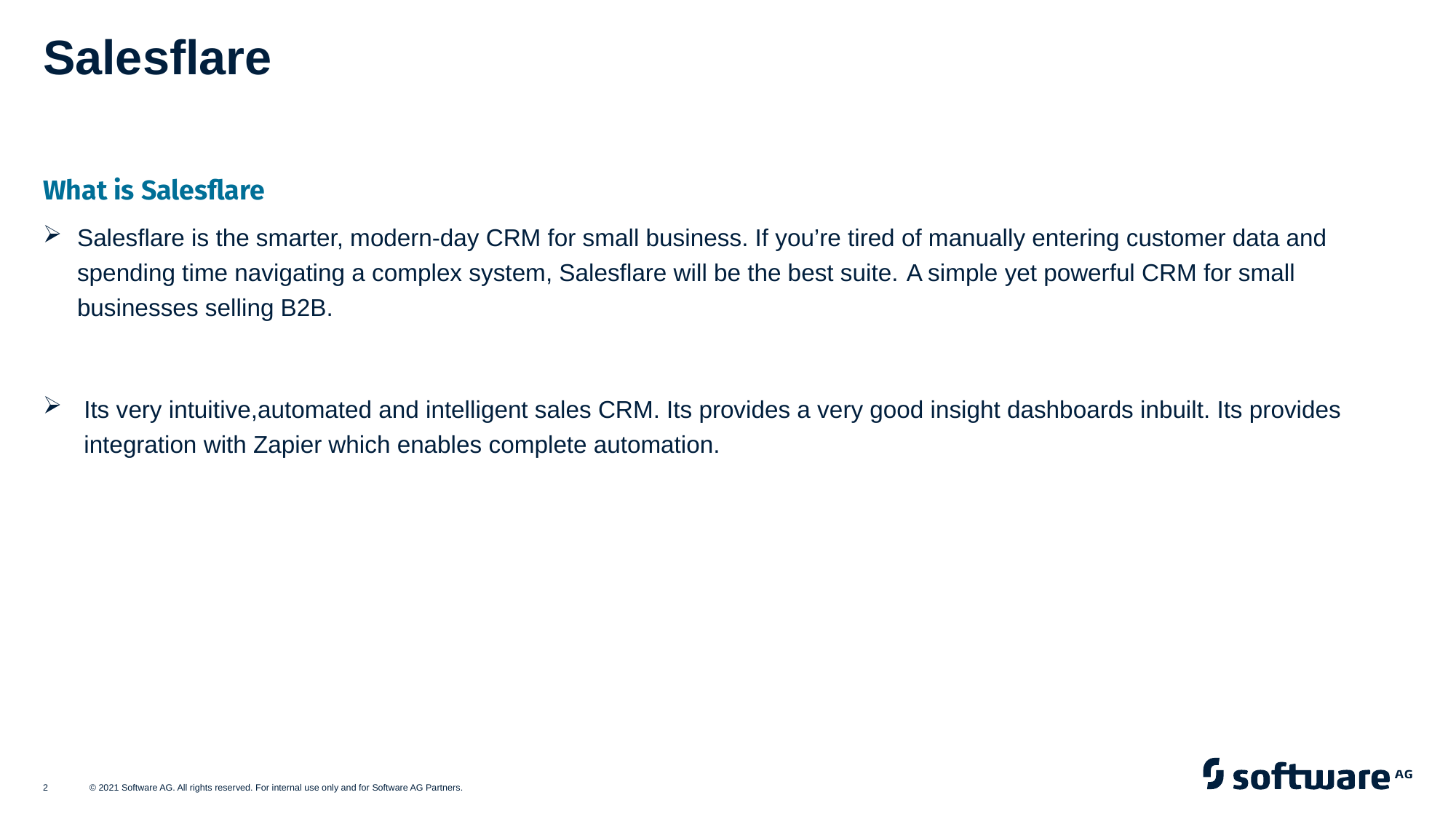

# Salesflare

What is Salesflare
Salesflare is the smarter, modern-day CRM for small business. If you’re tired of manually entering customer data and spending time navigating a complex system, Salesflare will be the best suite. A simple yet powerful CRM for small businesses selling B2B.

Its very intuitive,automated and intelligent sales CRM. Its provides a very good insight dashboards inbuilt. Its provides integration with Zapier which enables complete automation.
2
© 2021 Software AG. All rights reserved. For internal use only and for Software AG Partners.